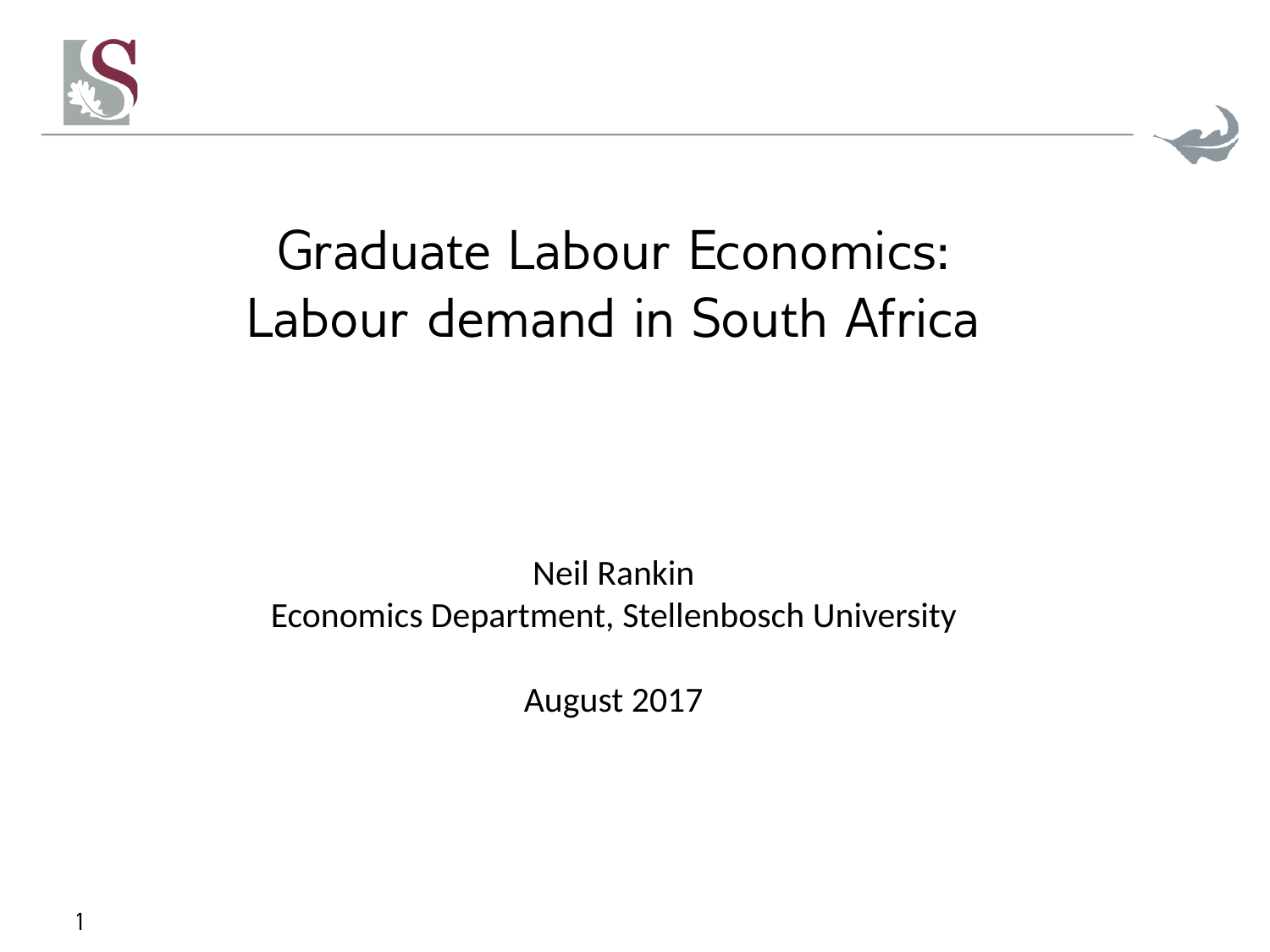

Graduate Labour Economics:
Labour demand in South Africa

Neil Rankin
Economics Department, Stellenbosch University

August 2017

1